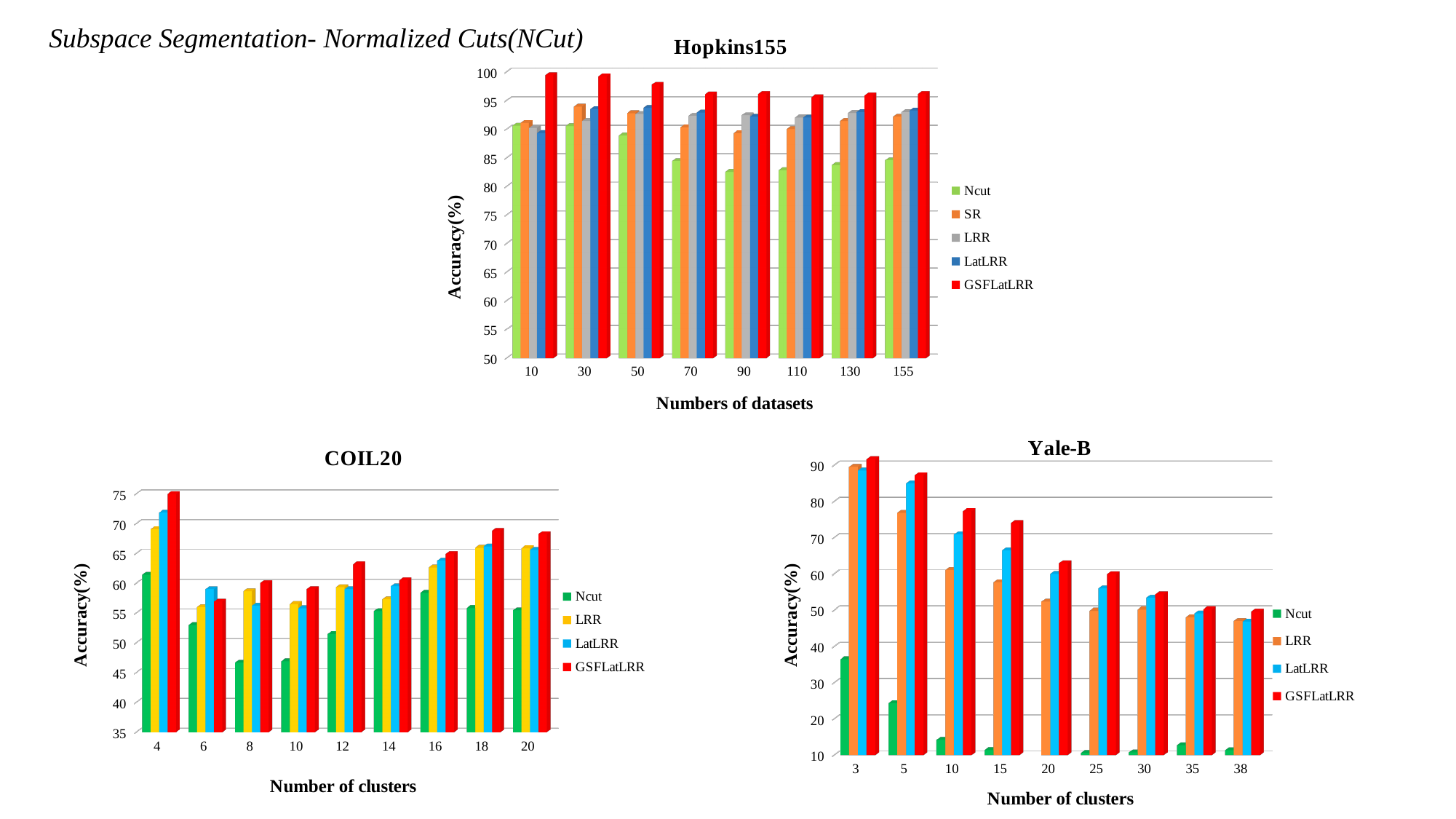

Subspace Segmentation- Normalized Cuts(NCut)

[unsupported chart]

[unsupported chart]

[unsupported chart]